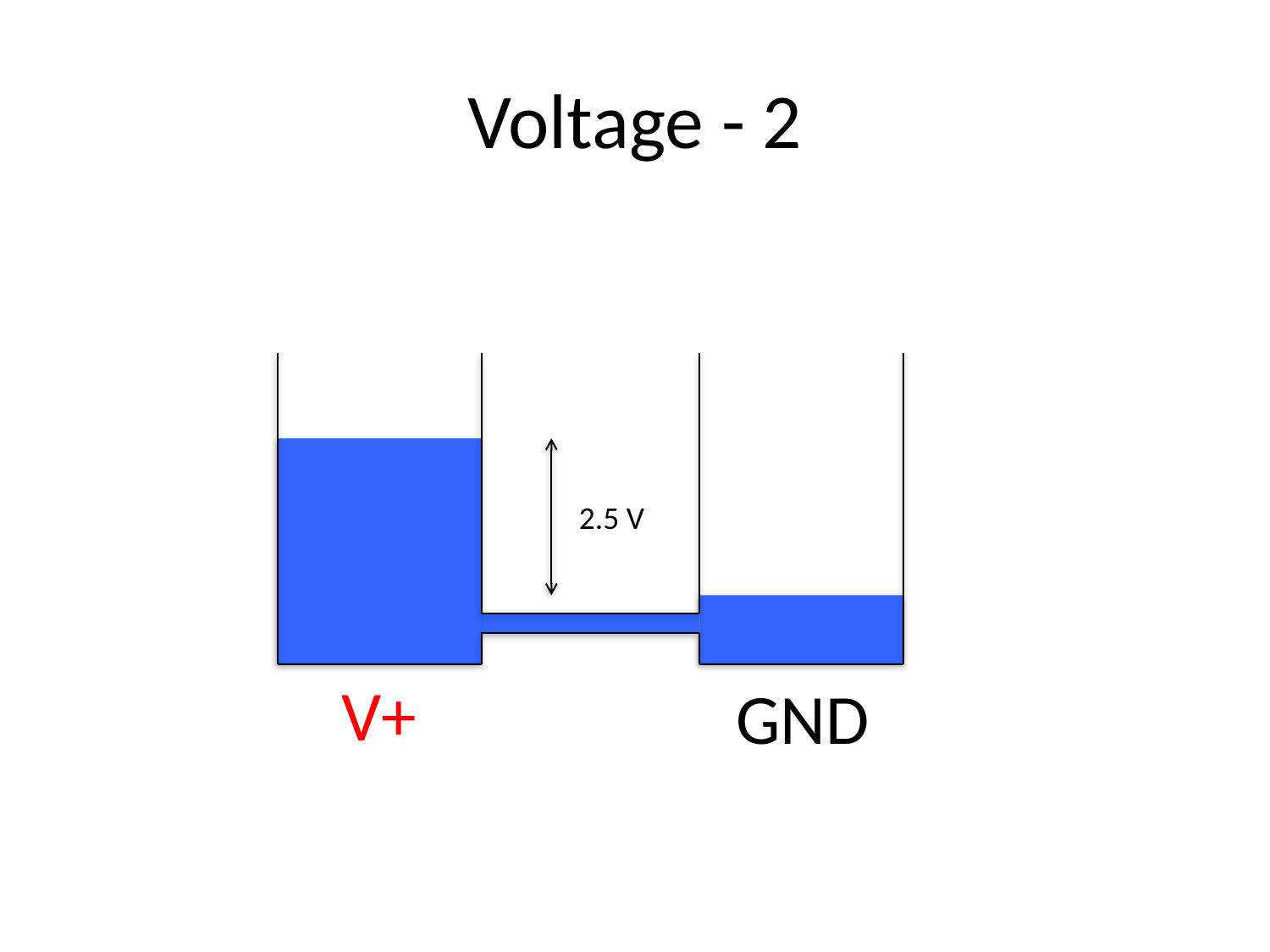

# Voltage - 2

2.5 V

V+
GND